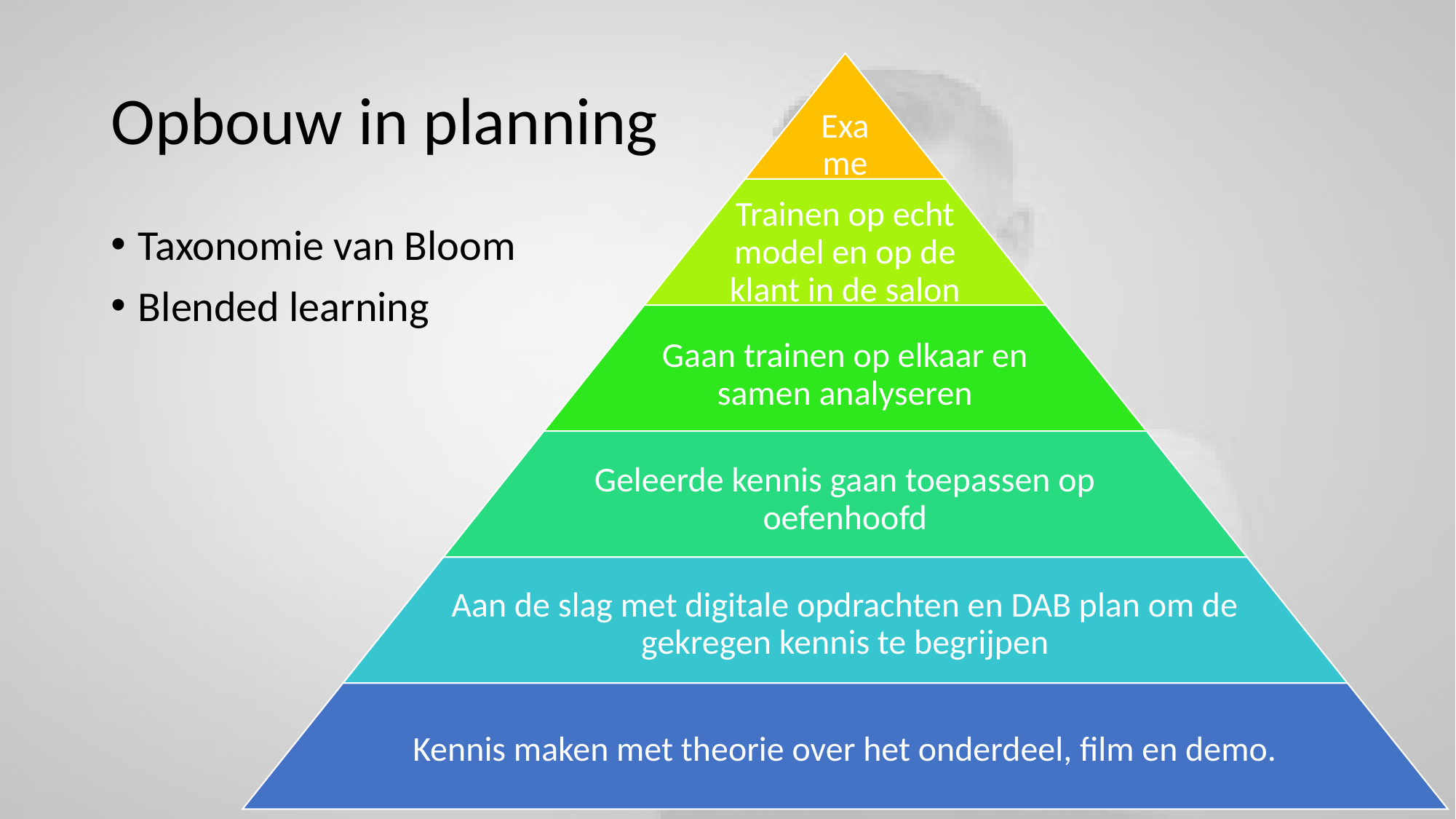

# Opbouw in planning

Examen
Trainen op echt model en op de klant in de salon
Gaan trainen op elkaar en samen analyseren
Geleerde kennis gaan toepassen op oefenhoofd
Aan de slag met digitale opdrachten en DAB plan om de gekregen kennis te begrijpen
Kennis maken met theorie over het onderdeel, film en demo.
Taxonomie van Bloom
Blended learning